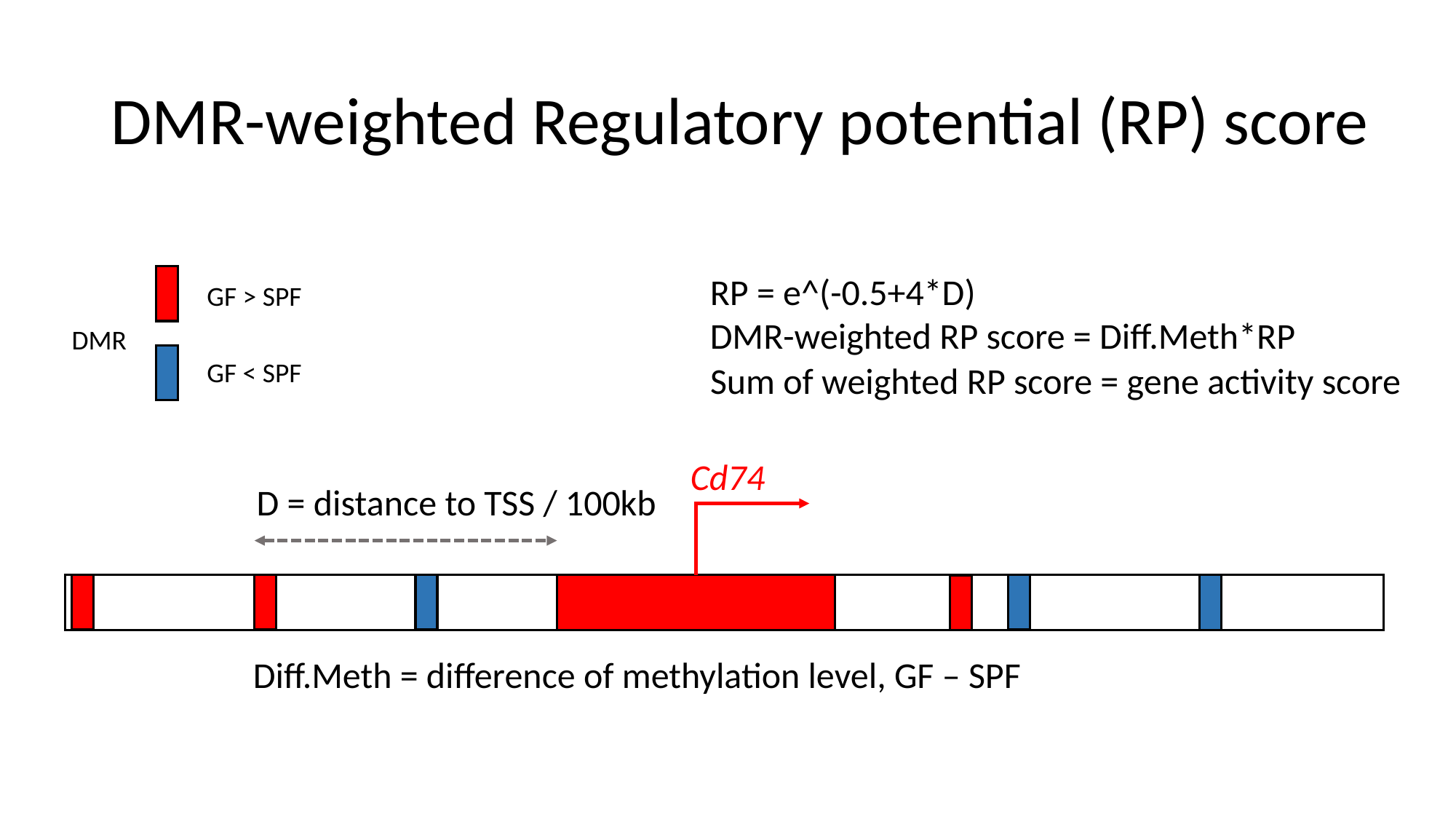

# DMR-weighted Regulatory potential (RP) score
RP = e^(-0.5+4*D)
DMR-weighted RP score = Diff.Meth*RP

GF > SPF
DMR

GF < SPF
Sum of weighted RP score = gene activity score
Cd74
D = distance to TSS / 100kb

Diff.Meth = difference of methylation level, GF – SPF